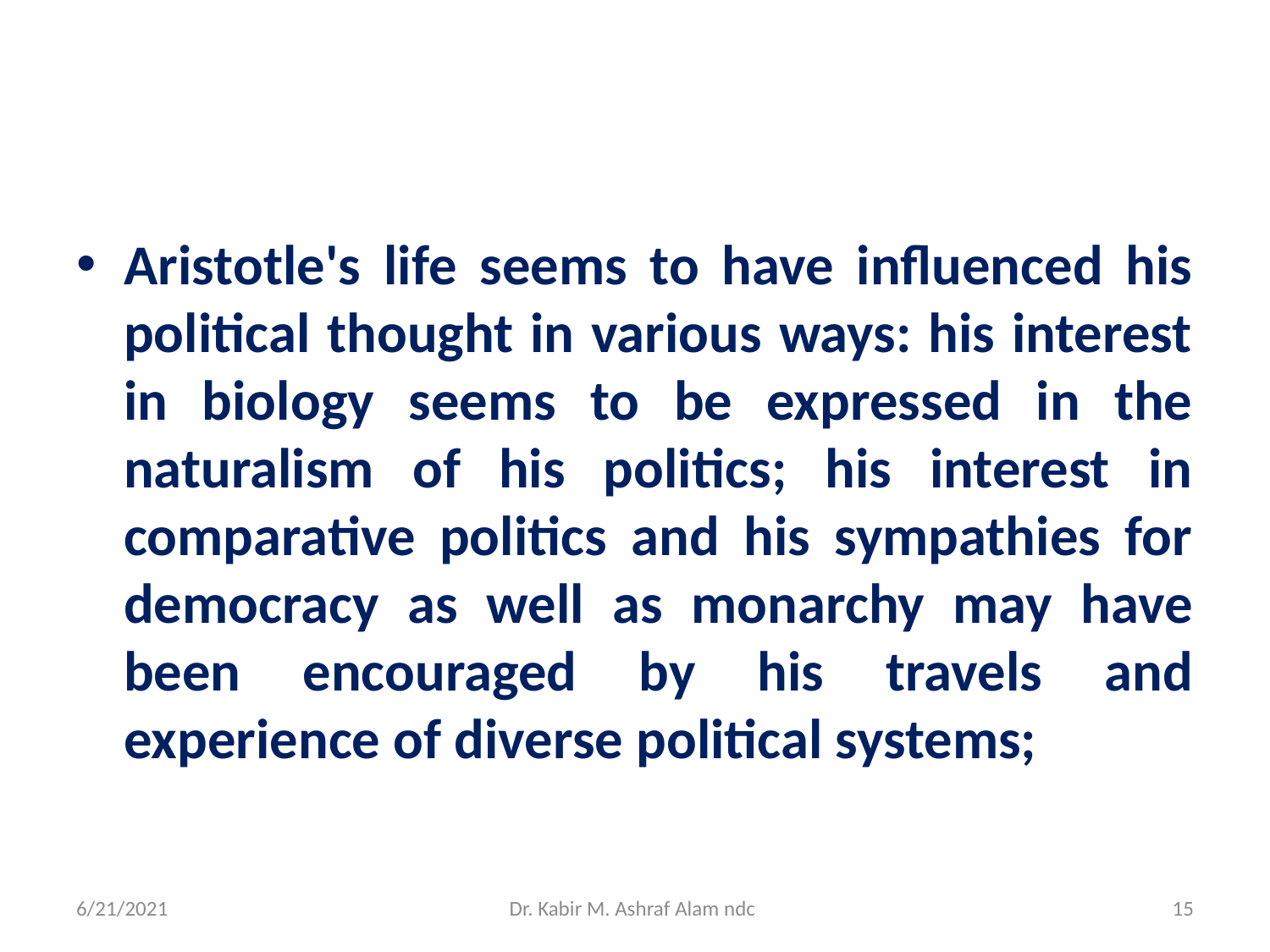

#
Aristotle's life seems to have influenced his political thought in various ways: his interest in biology seems to be expressed in the naturalism of his politics; his interest in comparative politics and his sympathies for democracy as well as monarchy may have been encouraged by his travels and experience of diverse political systems;
6/21/2021
Dr. Kabir M. Ashraf Alam ndc
15